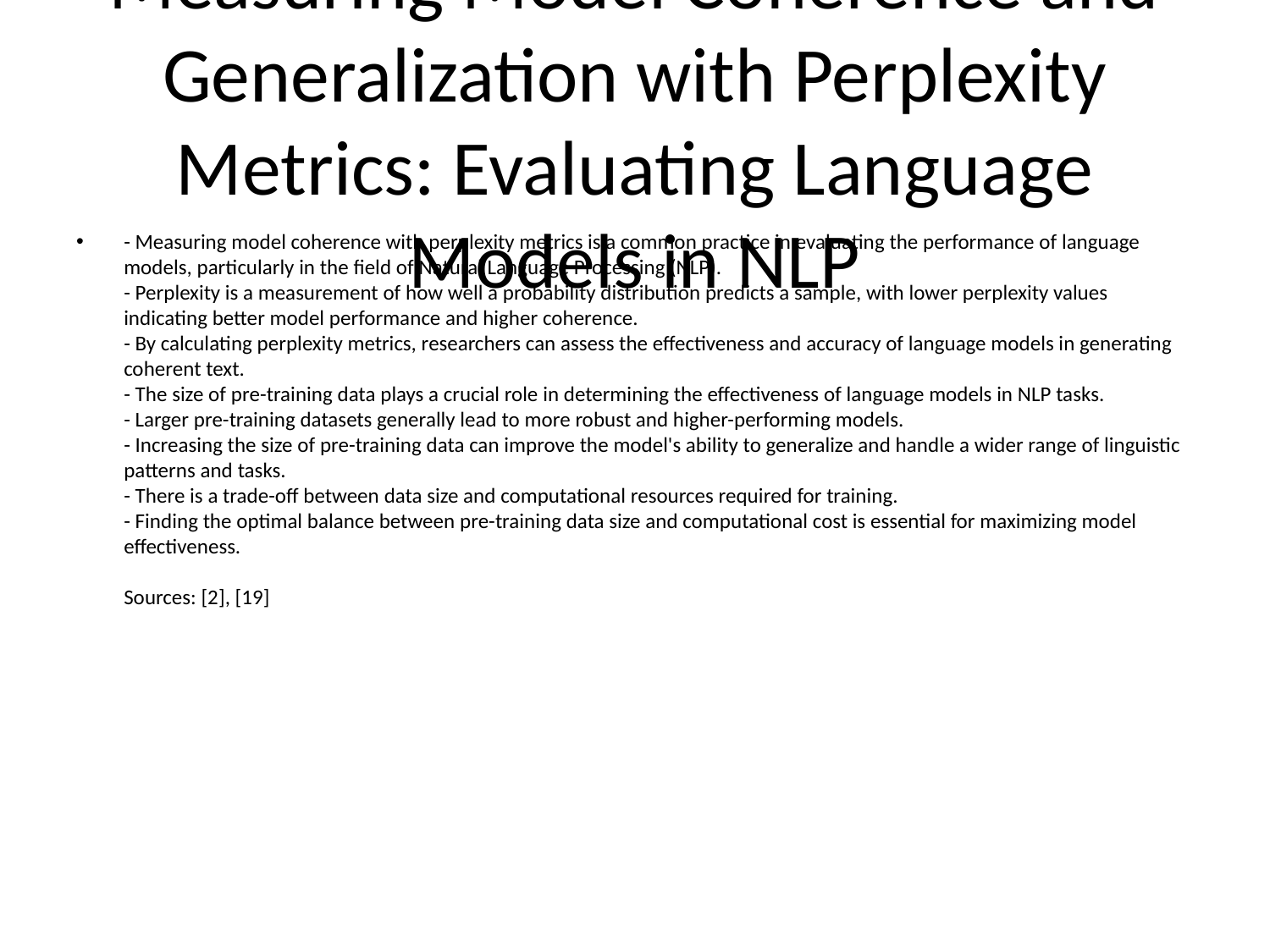

# Measuring Model Coherence and Generalization with Perplexity Metrics: Evaluating Language Models in NLP
- Measuring model coherence with perplexity metrics is a common practice in evaluating the performance of language models, particularly in the field of Natural Language Processing (NLP).
- Perplexity is a measurement of how well a probability distribution predicts a sample, with lower perplexity values indicating better model performance and higher coherence.
- By calculating perplexity metrics, researchers can assess the effectiveness and accuracy of language models in generating coherent text.
- The size of pre-training data plays a crucial role in determining the effectiveness of language models in NLP tasks.
- Larger pre-training datasets generally lead to more robust and higher-performing models.
- Increasing the size of pre-training data can improve the model's ability to generalize and handle a wider range of linguistic patterns and tasks.
- There is a trade-off between data size and computational resources required for training.
- Finding the optimal balance between pre-training data size and computational cost is essential for maximizing model effectiveness.
Sources: [2], [19]